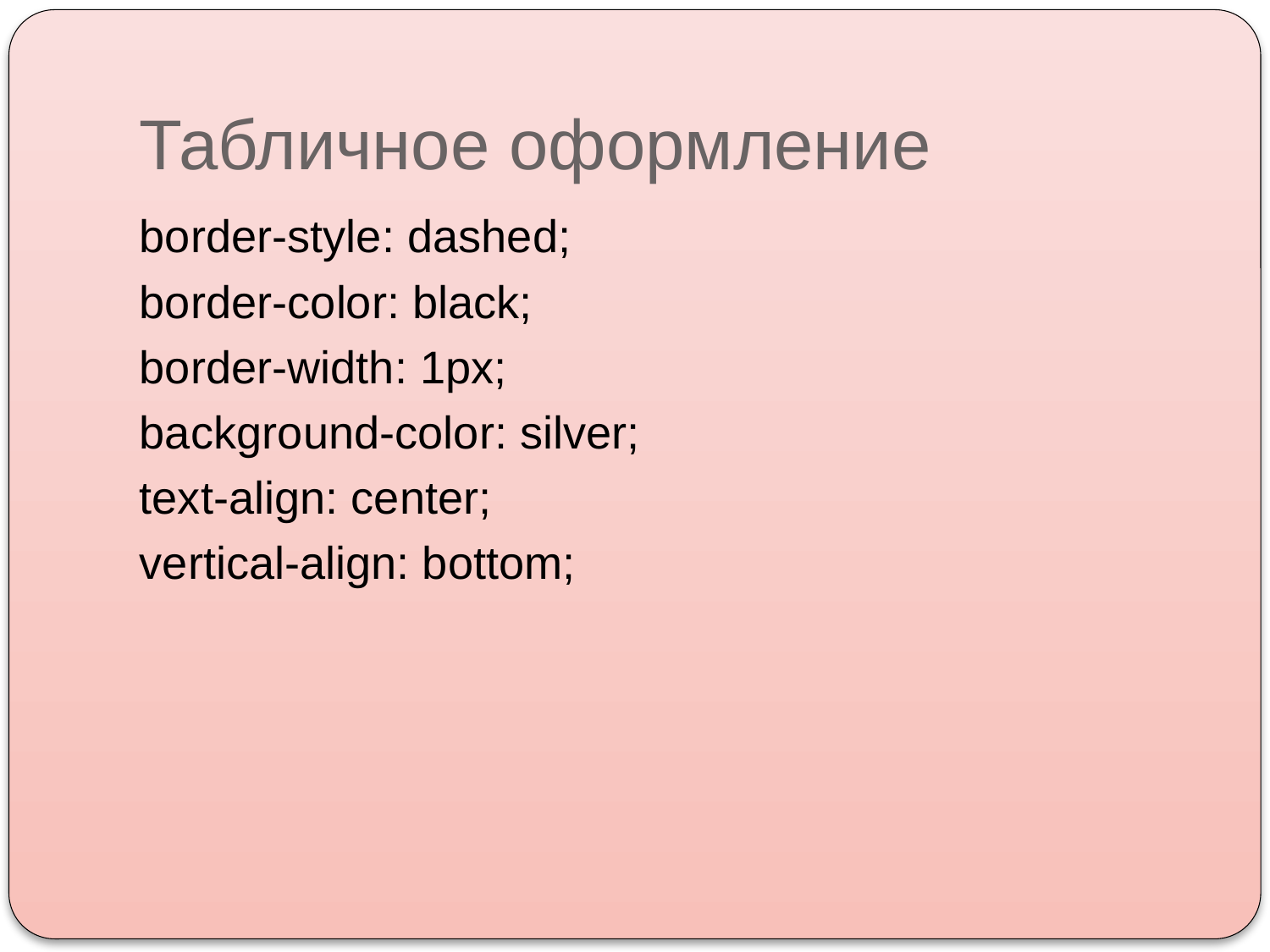

# Табличное оформление
border-style: dashed;
border-color: black;
border-width: 1px;
background-color: silver;
text-align: center;
vertical-align: bottom;